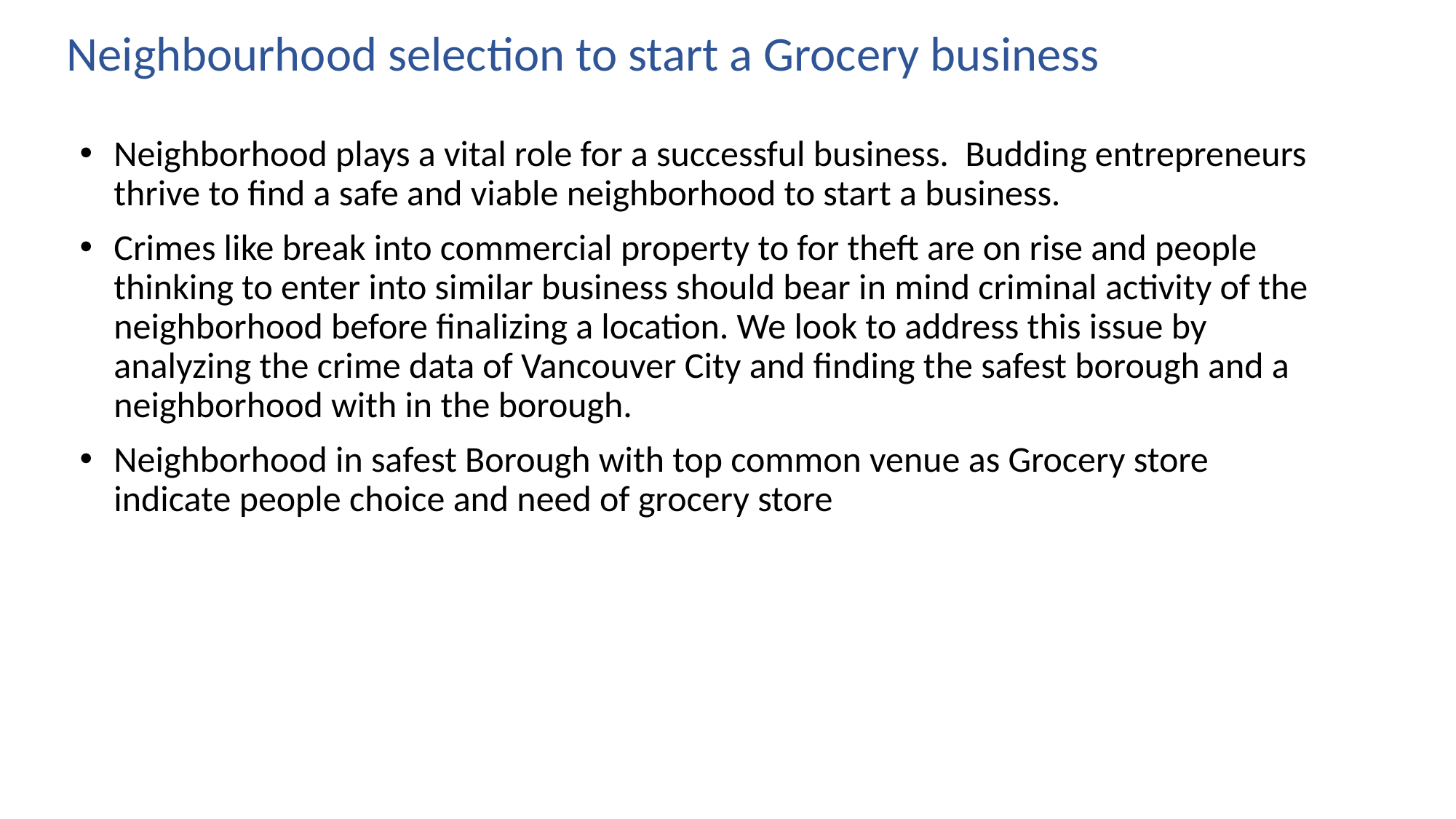

# Neighbourhood selection to start a Grocery business
Neighborhood plays a vital role for a successful business.  Budding entrepreneurs thrive to find a safe and viable neighborhood to start a business.
Crimes like break into commercial property to for theft are on rise and people thinking to enter into similar business should bear in mind criminal activity of the neighborhood before finalizing a location. We look to address this issue by analyzing the crime data of Vancouver City and finding the safest borough and a neighborhood with in the borough.
Neighborhood in safest Borough with top common venue as Grocery store indicate people choice and need of grocery store